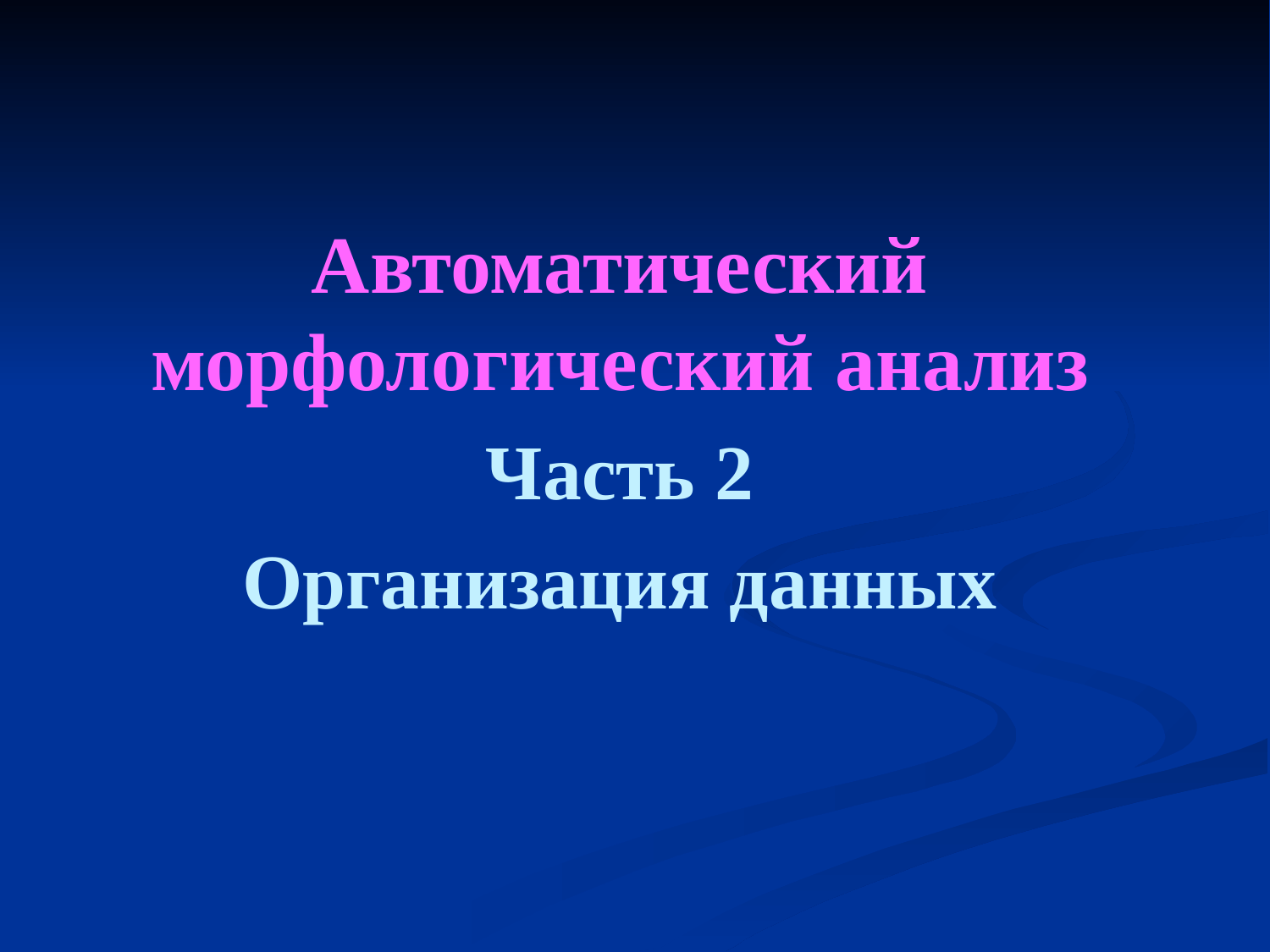

Автоматический морфологический анализ
Часть 2
Организация данных